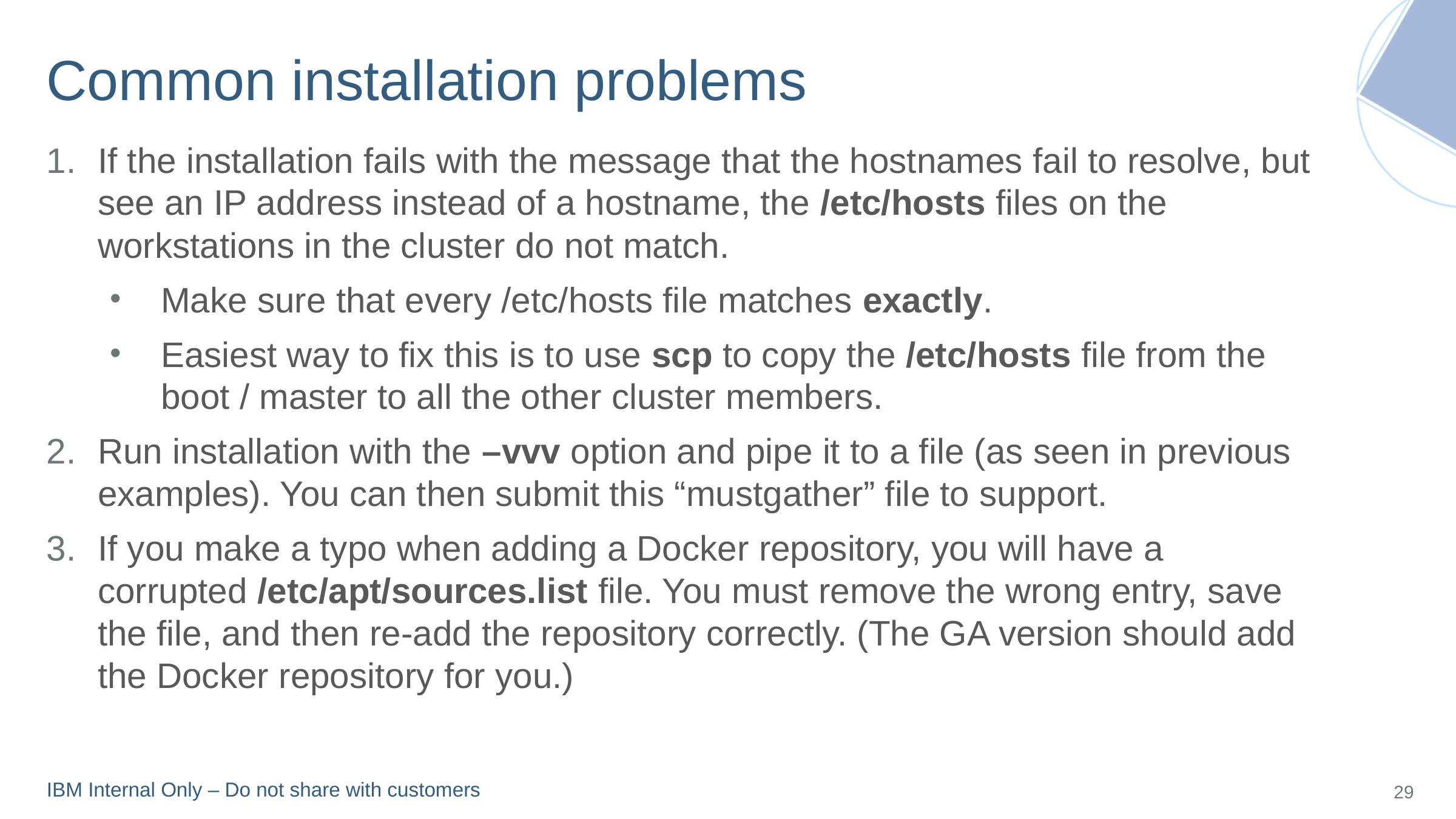

# Common installation problems
If the installation fails with the message that the hostnames fail to resolve, but see an IP address instead of a hostname, the /etc/hosts files on the workstations in the cluster do not match.
Make sure that every /etc/hosts file matches exactly.
Easiest way to fix this is to use scp to copy the /etc/hosts file from the boot / master to all the other cluster members.
Run installation with the –vvv option and pipe it to a file (as seen in previous examples). You can then submit this “mustgather” file to support.
If you make a typo when adding a Docker repository, you will have a corrupted /etc/apt/sources.list file. You must remove the wrong entry, save the file, and then re-add the repository correctly. (The GA version should add the Docker repository for you.)

29